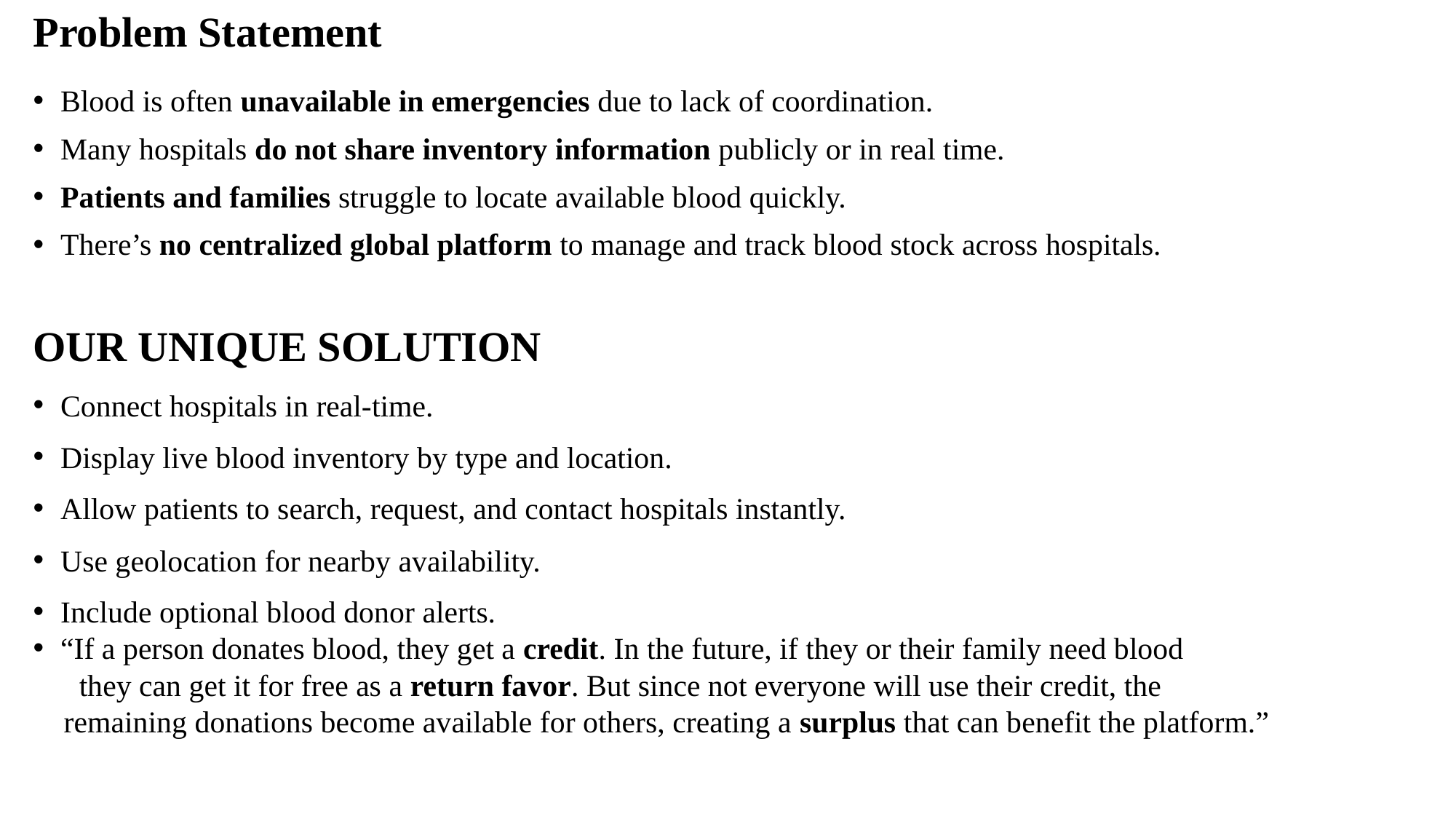

# Problem Statement
Blood is often unavailable in emergencies due to lack of coordination.
Many hospitals do not share inventory information publicly or in real time.
Patients and families struggle to locate available blood quickly.
There’s no centralized global platform to manage and track blood stock across hospitals.

OUR UNIQUE SOLUTION
Connect hospitals in real-time.
Display live blood inventory by type and location.
Allow patients to search, request, and contact hospitals instantly.
Use geolocation for nearby availability.
Include optional blood donor alerts.
“If a person donates blood, they get a credit. In the future, if they or their family need blood
      they can get it for free as a return favor. But since not everyone will use their credit, the
    remaining donations become available for others, creating a surplus that can benefit the platform.”